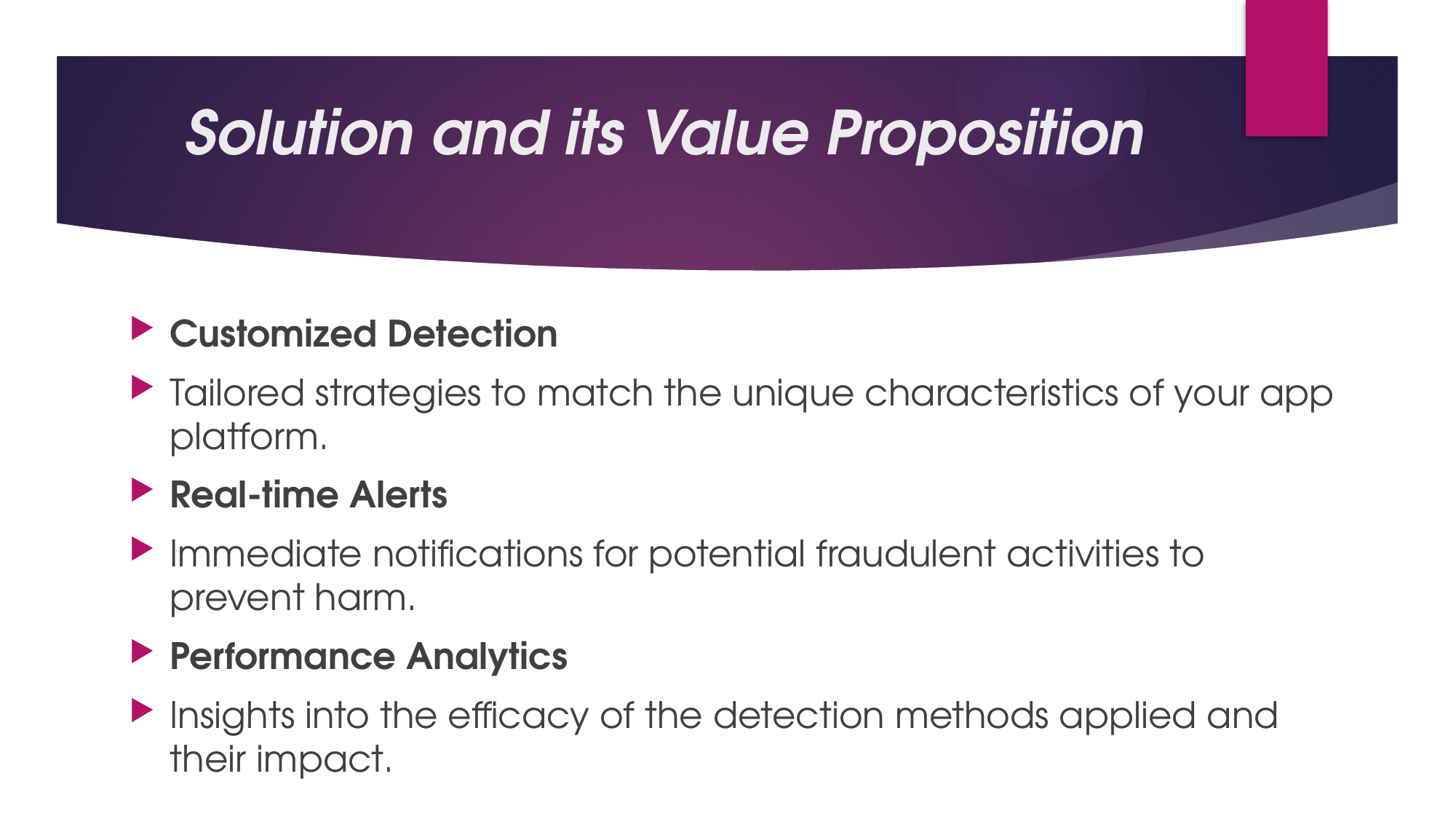

# Solution and its Value Proposition
Customized Detection
Tailored strategies to match the unique characteristics of your app platform.
Real-time Alerts
Immediate notifications for potential fraudulent activities to prevent harm.
Performance Analytics
Insights into the efficacy of the detection methods applied and their impact.